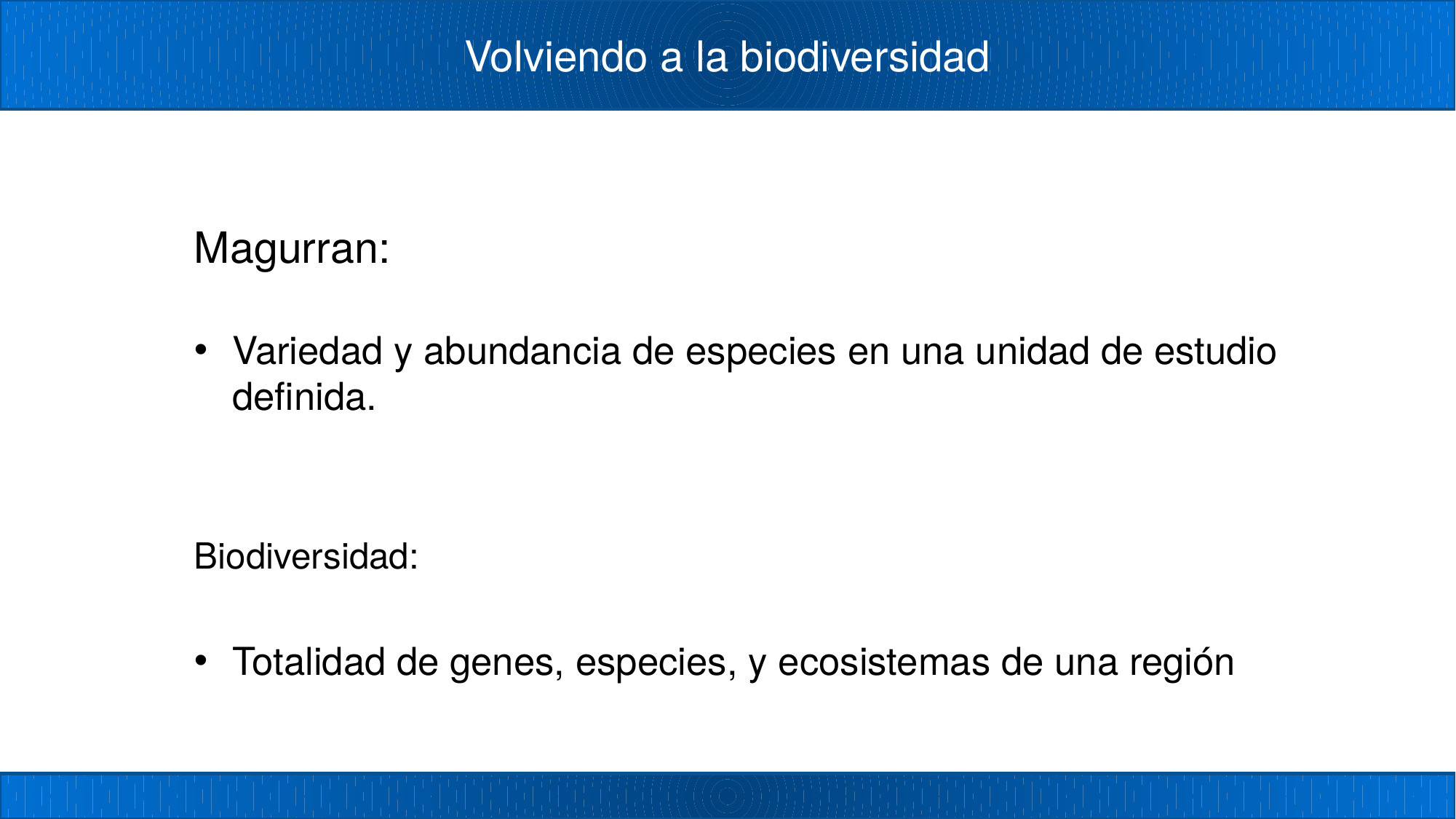

# Volviendo a la biodiversidad

Magurran:

Variedad y abundancia de especies en una unidad de estudio definida.

Biodiversidad:

Totalidad de genes, especies, y ecosistemas de una región